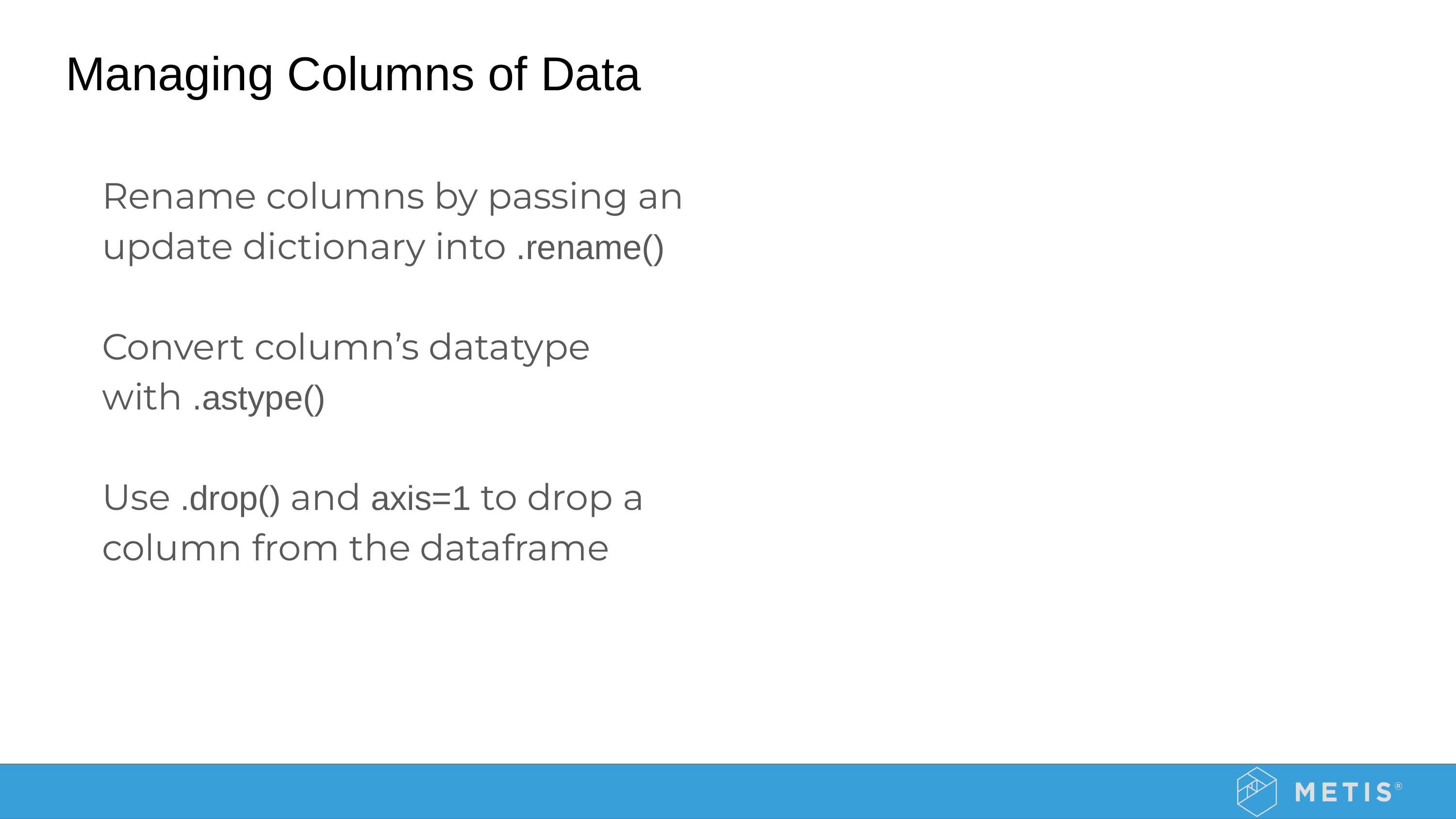

# Managing Columns of Data
Rename columns by passing an update dictionary into .rename()

Convert column’s datatype with .astype()

Use .drop() and axis=1 to drop a column from the dataframe